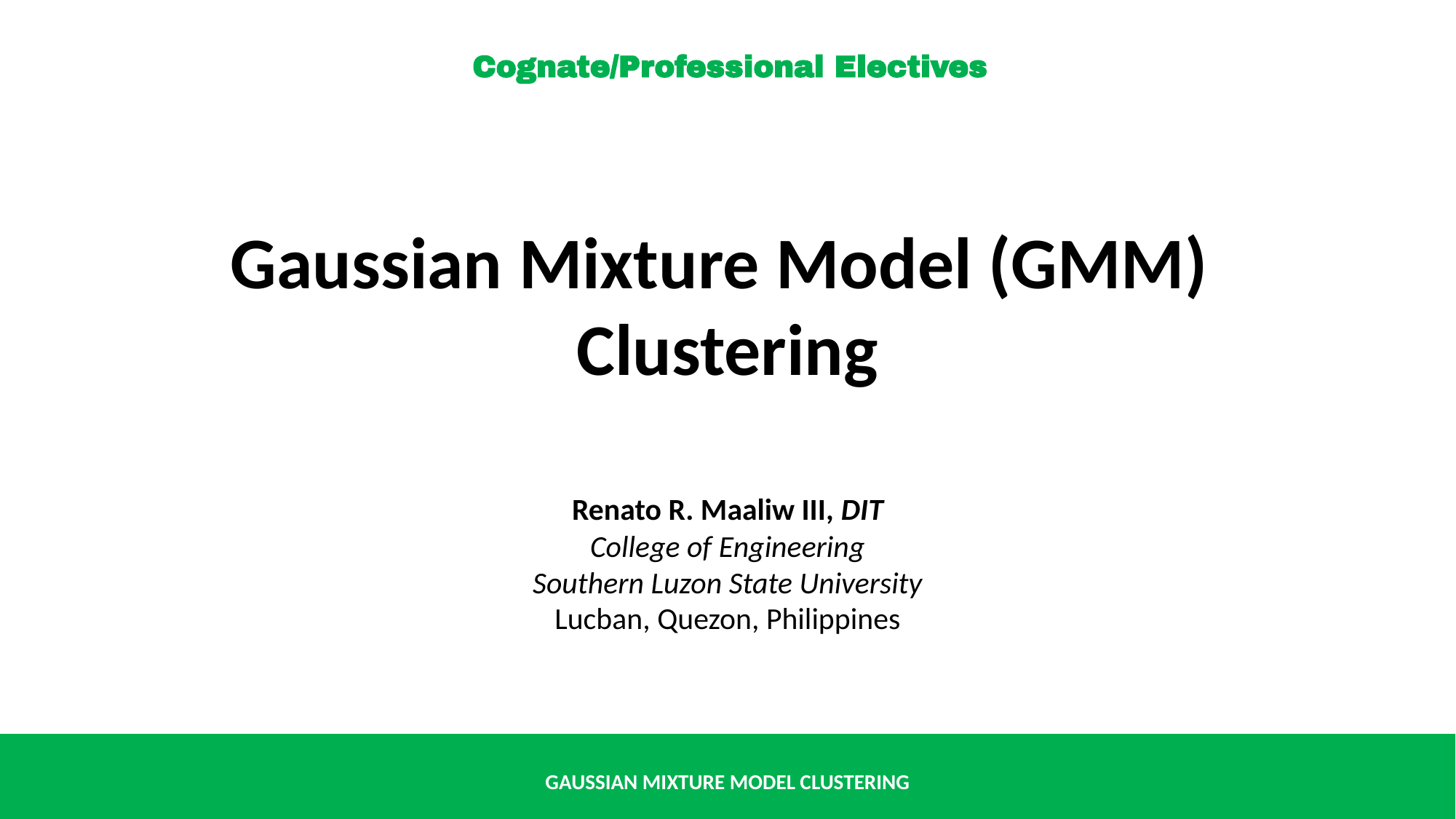

Gaussian Mixture Model (GMM)
Clustering

Renato R. Maaliw III, DIT
College of Engineering
Southern Luzon State University
Lucban, Quezon, Philippines